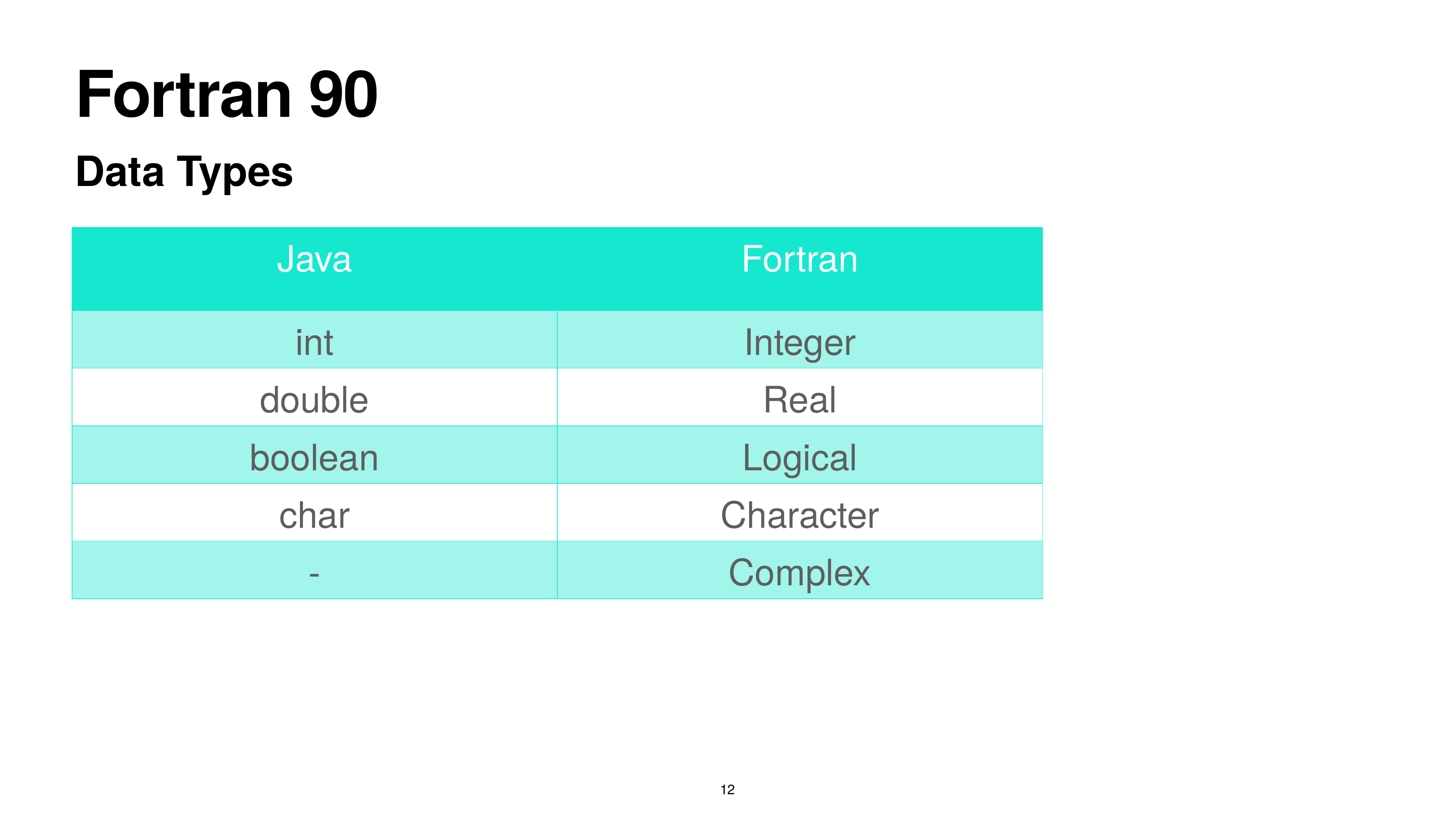

# Fortran 90
Data Types
| Java | Fortran |
| --- | --- |
| int | Integer |
| double | Real |
| boolean | Logical |
| char | Character |
| - | Complex |
12